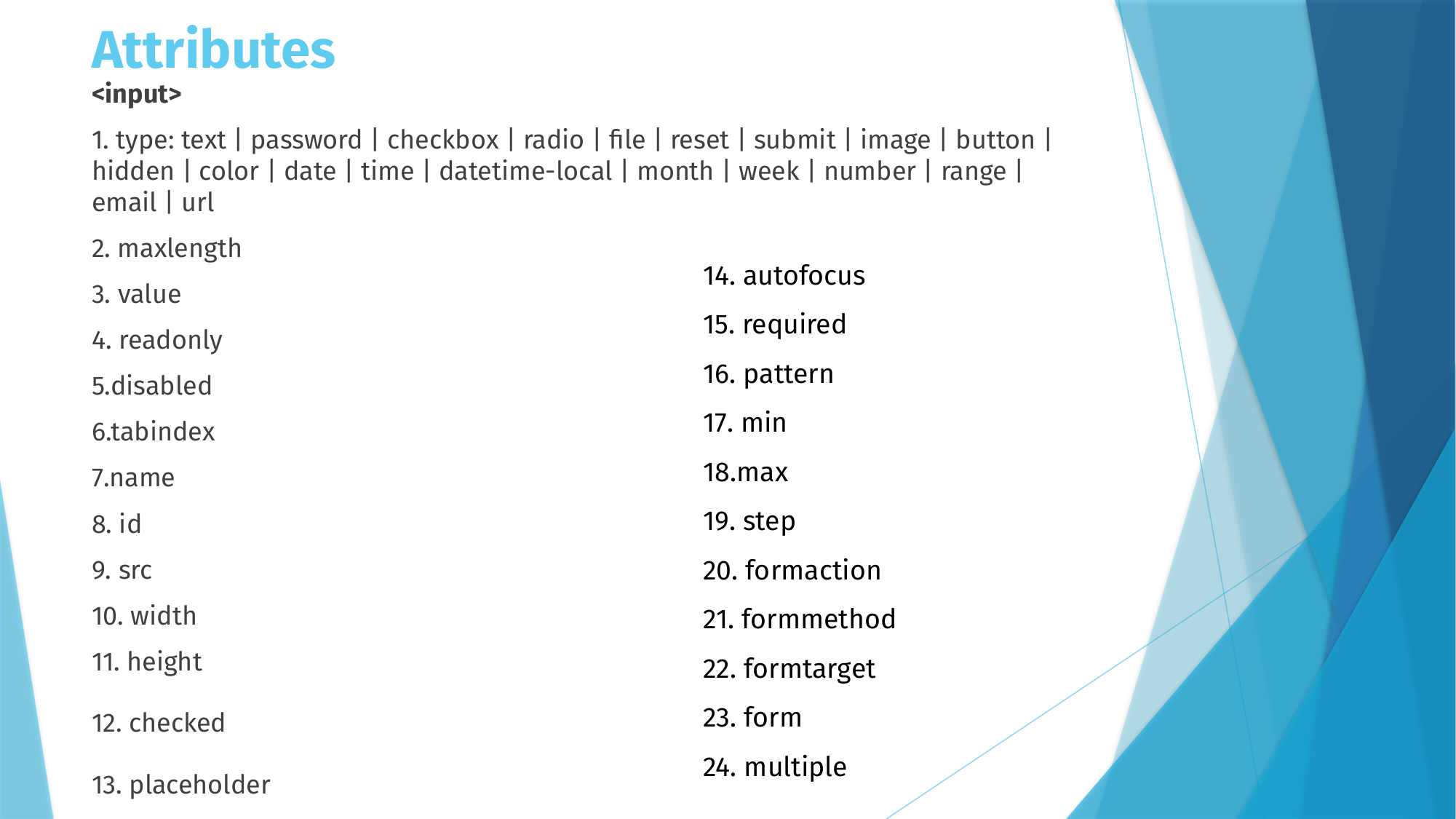

# Attributes
<input>
1. type: text | password | checkbox | radio | file | reset | submit | image | button | hidden | color | date | time | datetime-local | month | week | number | range | email | url
2. maxlength
3. value
4. readonly
5.disabled
6.tabindex
7.name
8. id
9. src
10. width
11. height
12. checked
13. placeholder

14. autofocus
15. required
16. pattern
17. min
18.max
19. step
20. formaction
21. formmethod
22. formtarget
23. form
24. multiple